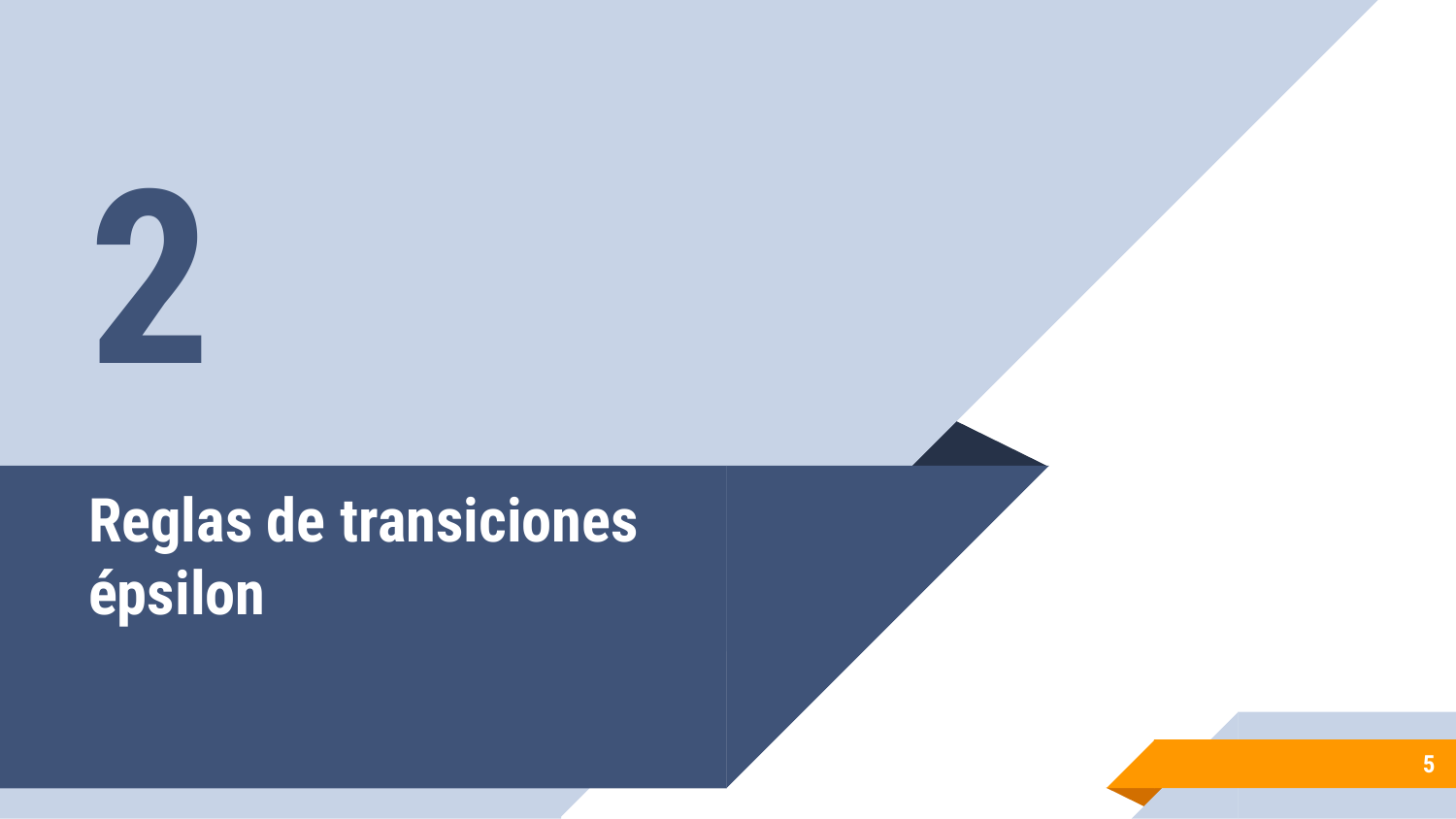

2

# Reglas de transiciones épsilon
5